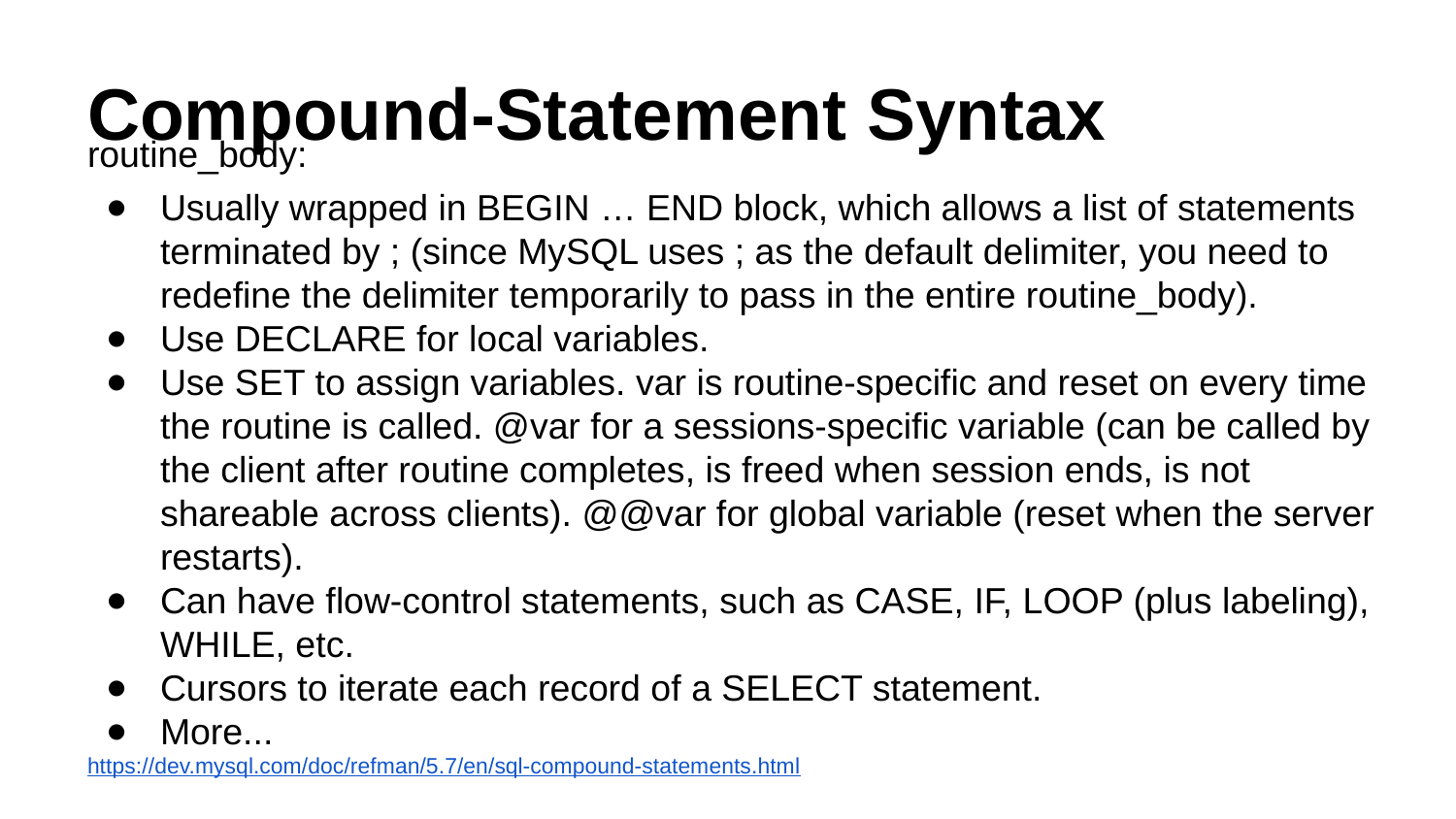

# Compound-Statement Syntax
routine_body:
Usually wrapped in BEGIN … END block, which allows a list of statements terminated by ; (since MySQL uses ; as the default delimiter, you need to redefine the delimiter temporarily to pass in the entire routine_body).
Use DECLARE for local variables.
Use SET to assign variables. var is routine-specific and reset on every time the routine is called. @var for a sessions-specific variable (can be called by the client after routine completes, is freed when session ends, is not shareable across clients). @@var for global variable (reset when the server restarts).
Can have flow-control statements, such as CASE, IF, LOOP (plus labeling), WHILE, etc.
Cursors to iterate each record of a SELECT statement.
More...
https://dev.mysql.com/doc/refman/5.7/en/sql-compound-statements.html